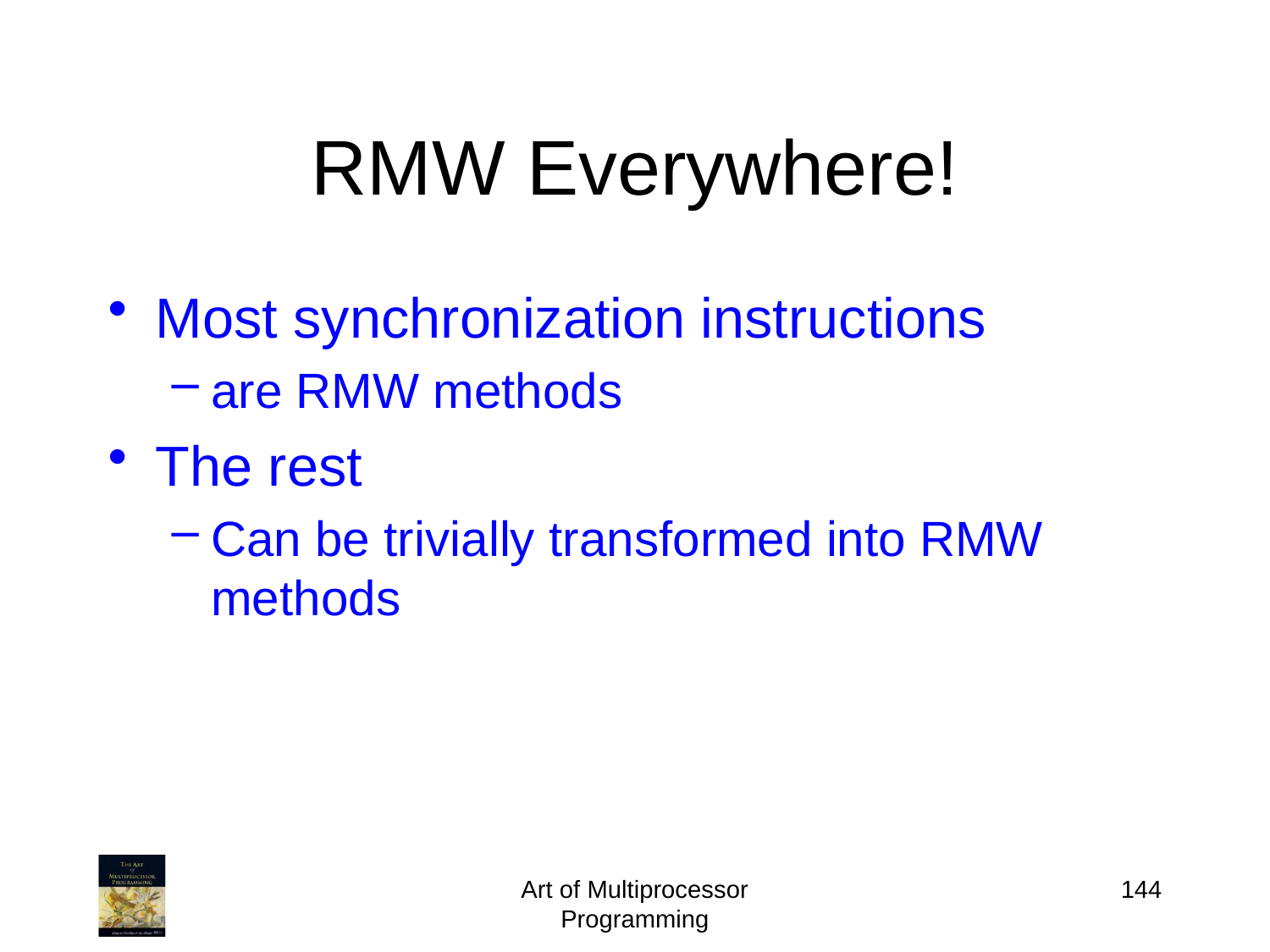

# RMW Everywhere!
Most synchronization instructions
are RMW methods
The rest
Can be trivially transformed into RMW methods
Art of Multiprocessor Programming
144